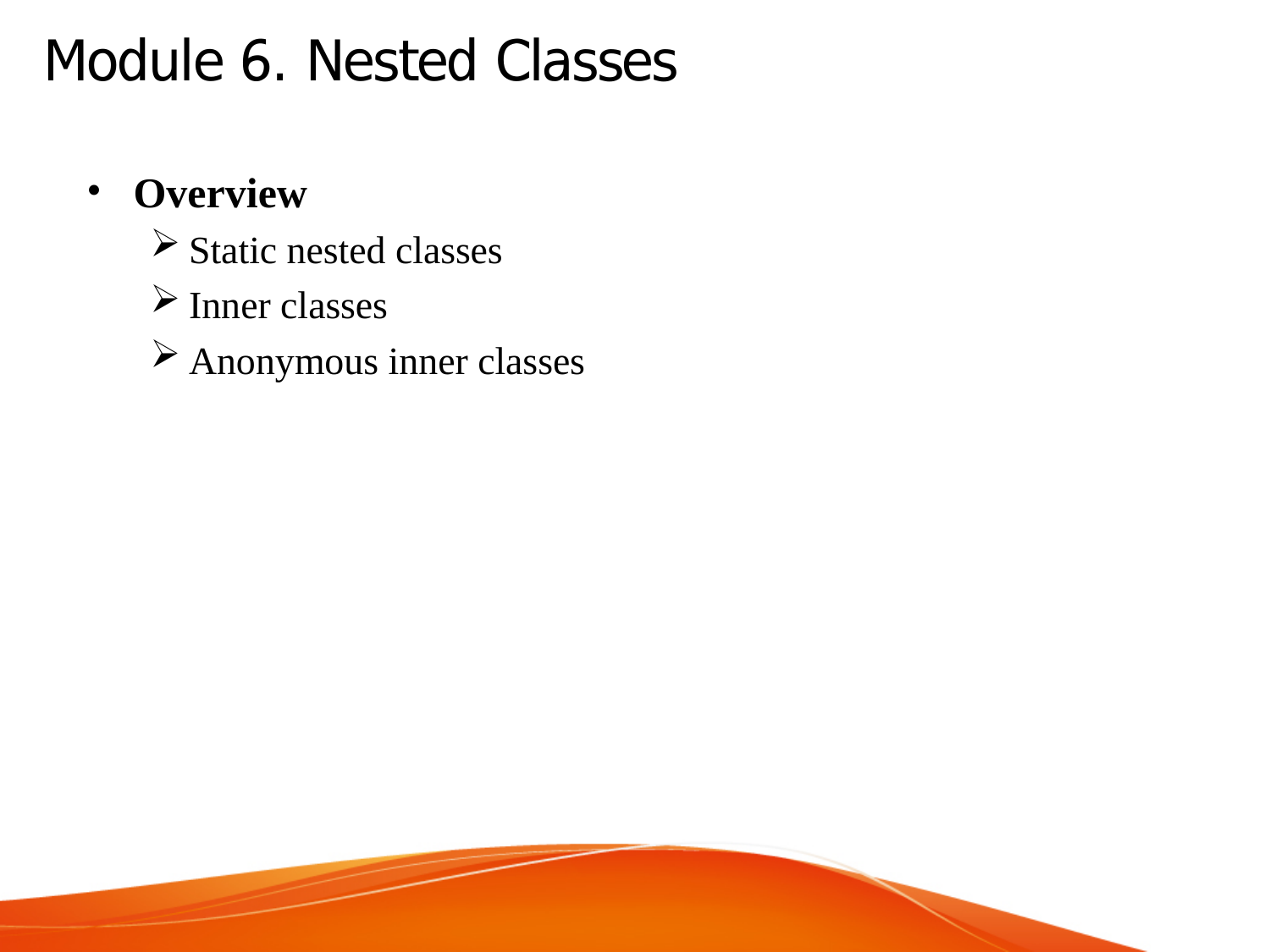

Module 6. Nested Classes
Overview
Static nested classes
Inner classes
Anonymous inner classes